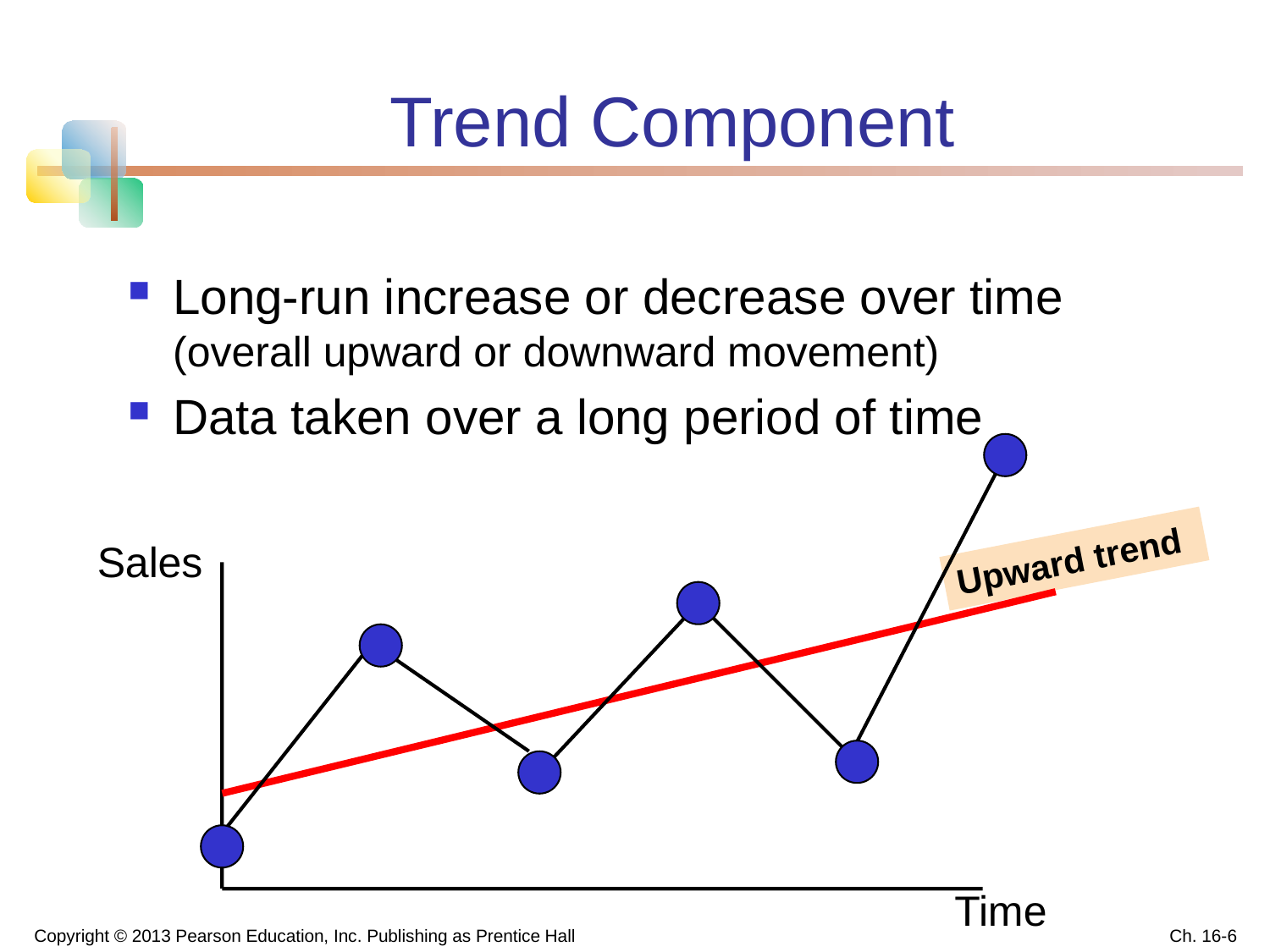

# Trend Component
Long-run increase or decrease over time (overall upward or downward movement)
Data taken over a long period of time

Sales
Upward trend

Time

Copyright © 2013 Pearson Education, Inc. Publishing as Prentice Hall
Ch. 16-6